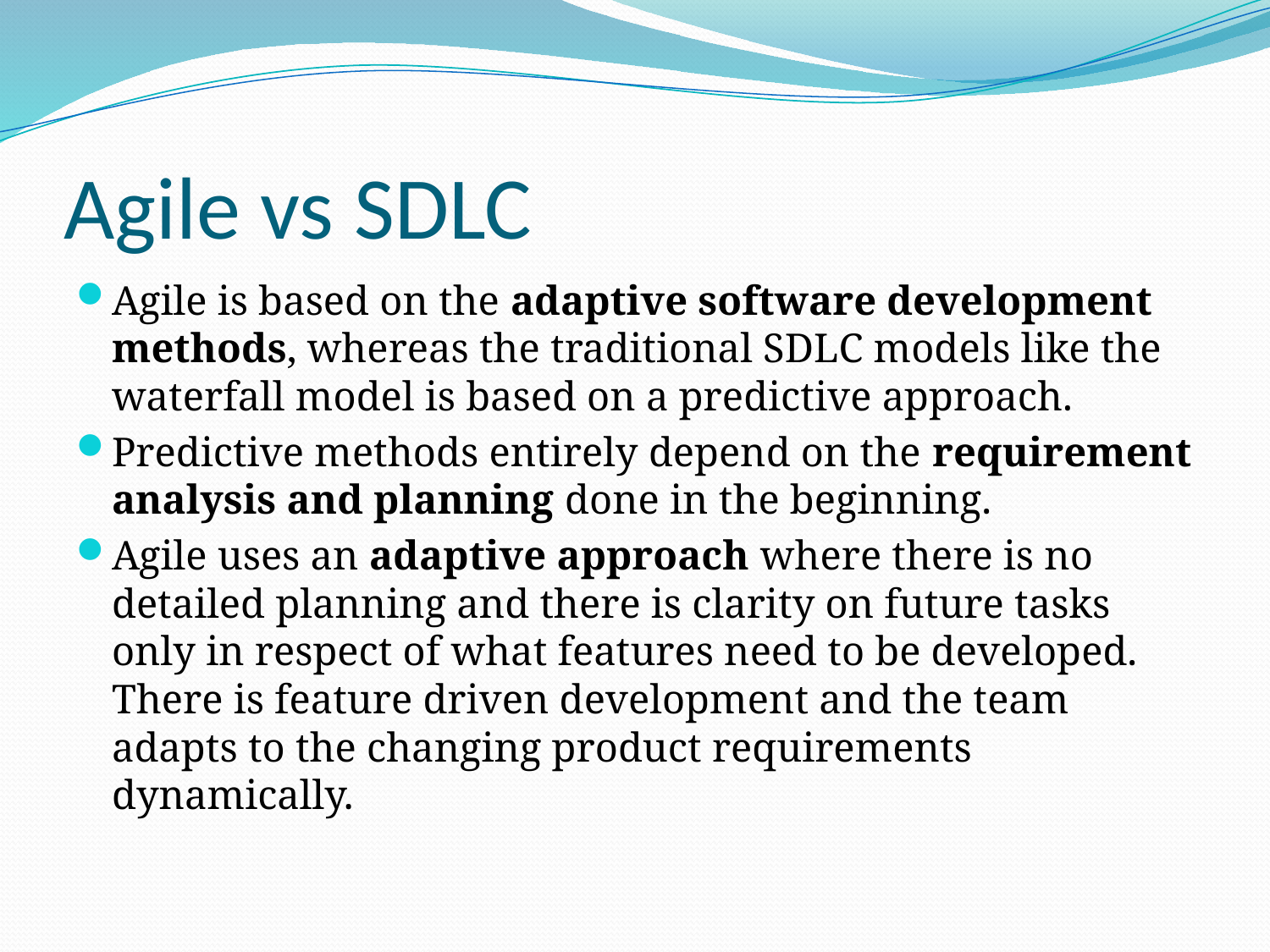

# Agile vs SDLC
Agile is based on the adaptive software development methods, whereas the traditional SDLC models like the waterfall model is based on a predictive approach.
Predictive methods entirely depend on the requirement analysis and planning done in the beginning.
Agile uses an adaptive approach where there is no detailed planning and there is clarity on future tasks only in respect of what features need to be developed. There is feature driven development and the team adapts to the changing product requirements dynamically.